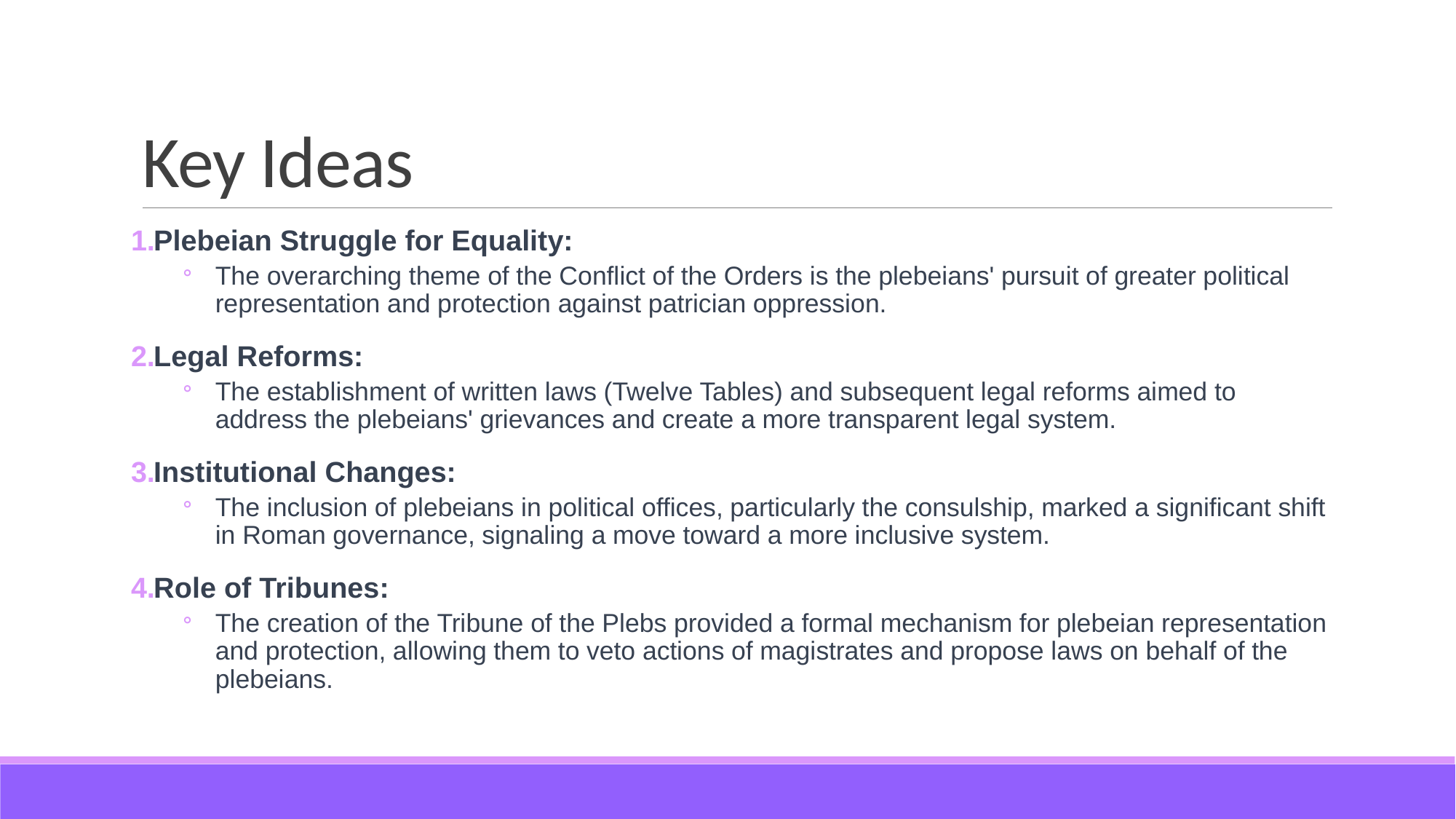

# Key Ideas
Plebeian Struggle for Equality:
The overarching theme of the Conflict of the Orders is the plebeians' pursuit of greater political representation and protection against patrician oppression.
Legal Reforms:
The establishment of written laws (Twelve Tables) and subsequent legal reforms aimed to address the plebeians' grievances and create a more transparent legal system.
Institutional Changes:
The inclusion of plebeians in political offices, particularly the consulship, marked a significant shift in Roman governance, signaling a move toward a more inclusive system.
Role of Tribunes:
The creation of the Tribune of the Plebs provided a formal mechanism for plebeian representation and protection, allowing them to veto actions of magistrates and propose laws on behalf of the plebeians.